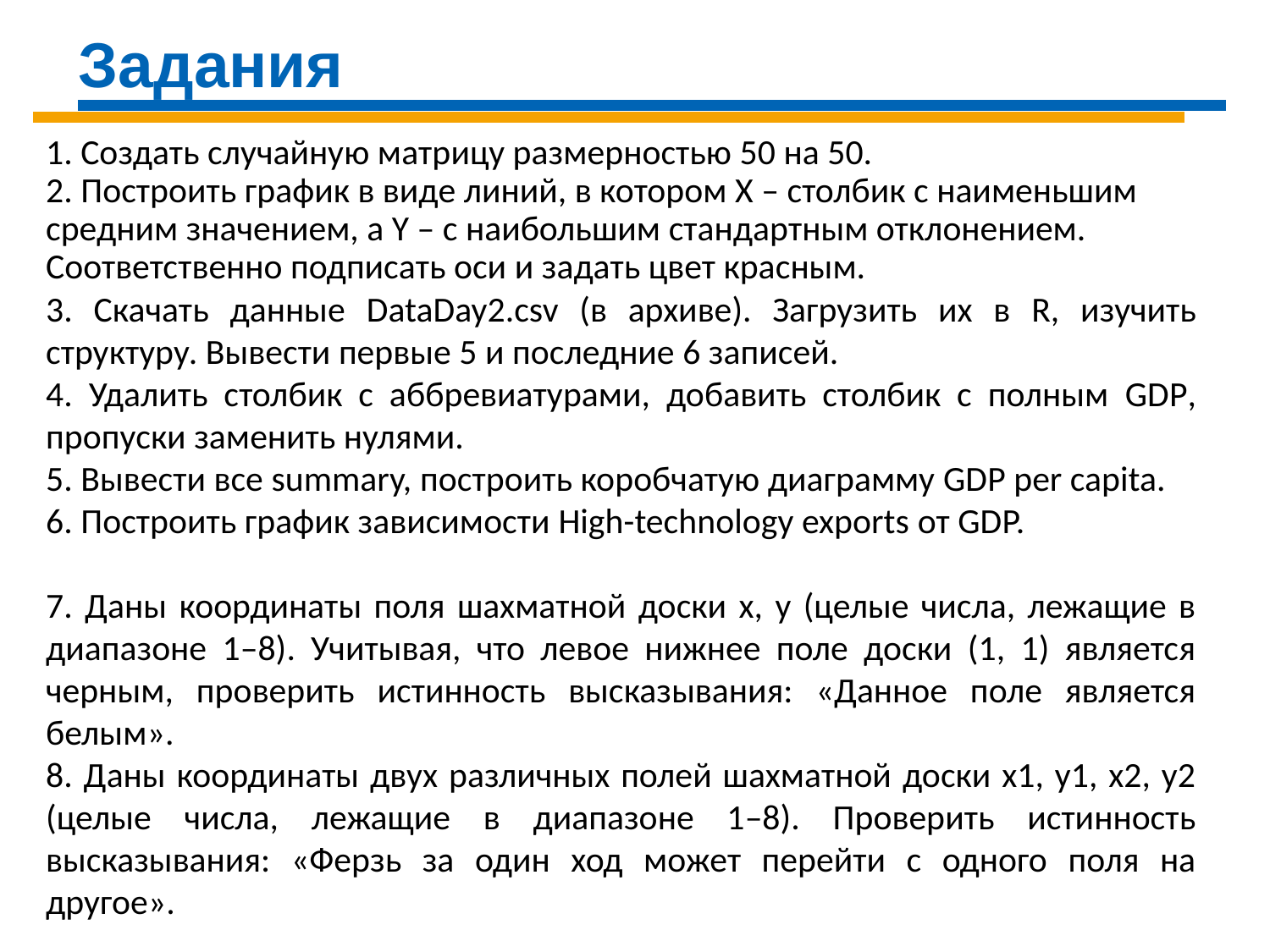

Задания

1. Создать случайную матрицу размерностью 50 на 50.
2. Построить график в виде линий, в котором Х – столбик с наименьшим средним значением, а Y – c наибольшим стандартным отклонением. Соответственно подписать оси и задать цвет красным.
3. Скачать данные DataDay2.csv (в архиве). Загрузить их в R, изучить структуру. Вывести первые 5 и последние 6 записей.
4. Удалить столбик с аббревиатурами, добавить столбик с полным GDP, пропуски заменить нулями.
5. Вывести все summary, построить коробчатую диаграмму GDP per capita.
6. Построить график зависимости High-technology exports от GDP.

7. Даны координаты поля шахматной доски x, y (целые числа, лежащие в диапазоне 1–8). Учитывая, что левое нижнее поле доски (1, 1) является черным, проверить истинность высказывания: «Данное поле является белым».
8. Даны координаты двух различных полей шахматной доски x1, y1, x2, y2 (целые числа, лежащие в диапазоне 1–8). Проверить истинность высказывания: «Ферзь за один ход может перейти с одного поля на другое».